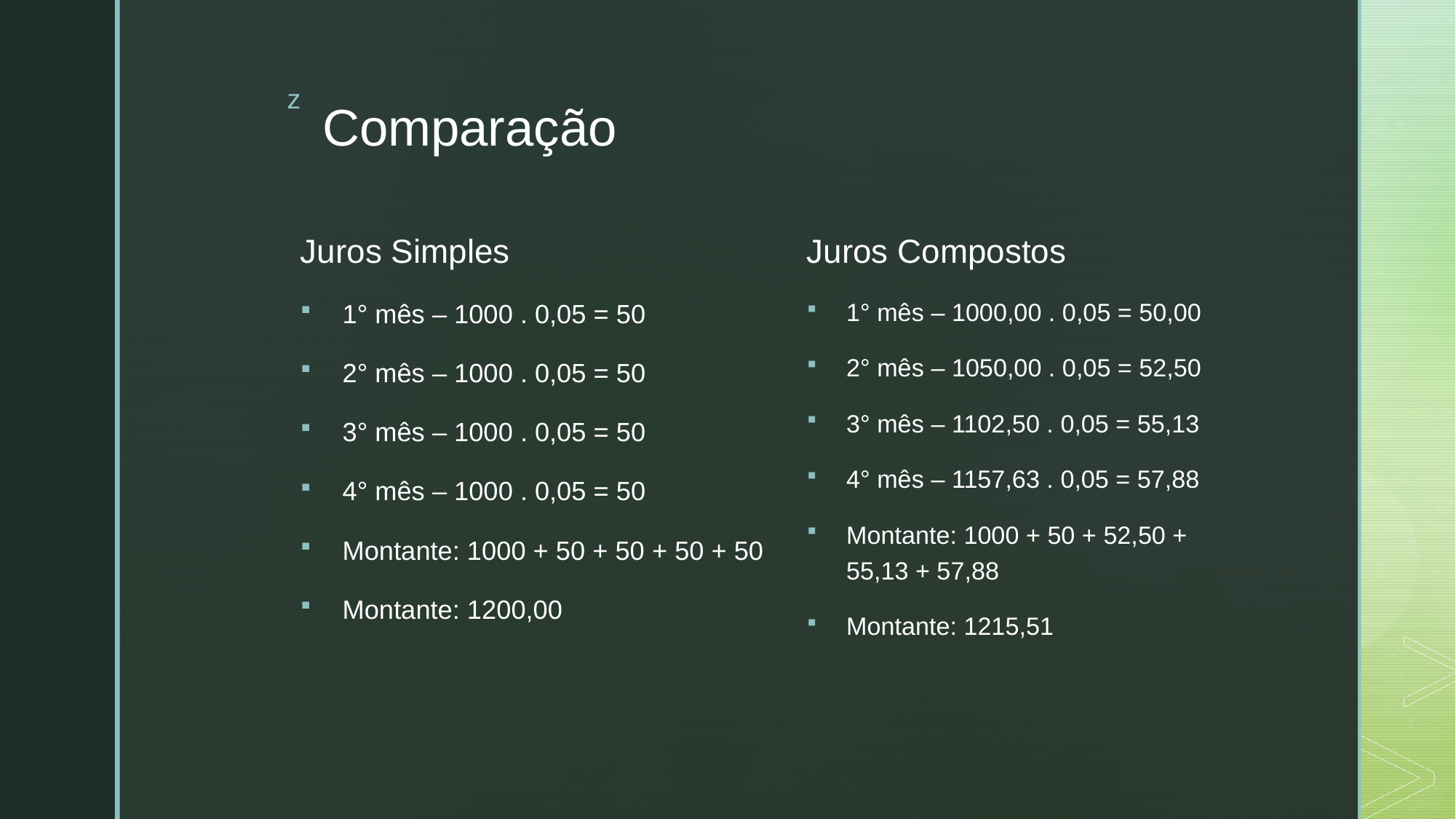

# Comparação
Juros Simples
Juros Compostos
1° mês – 1000 . 0,05 = 50
2° mês – 1000 . 0,05 = 50
3° mês – 1000 . 0,05 = 50
4° mês – 1000 . 0,05 = 50
Montante: 1000 + 50 + 50 + 50 + 50
Montante: 1200,00

1° mês – 1000,00 . 0,05 = 50,00
2° mês – 1050,00 . 0,05 = 52,50
3° mês – 1102,50 . 0,05 = 55,13
4° mês – 1157,63 . 0,05 = 57,88
Montante: 1000 + 50 + 52,50 + 55,13 + 57,88
Montante: 1215,51